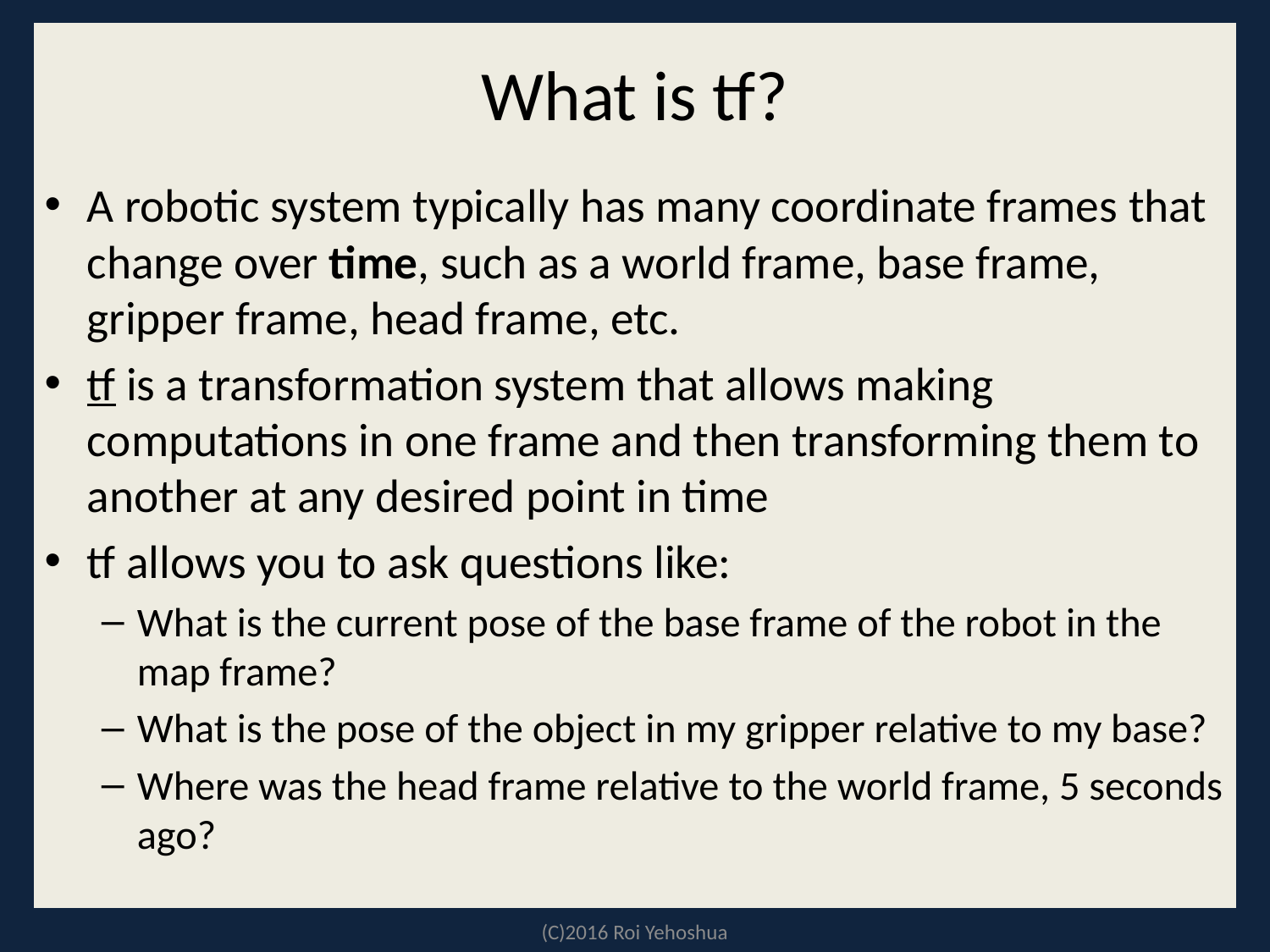

# What is tf?
A robotic system typically has many coordinate frames that change over time, such as a world frame, base frame, gripper frame, head frame, etc.
tf is a transformation system that allows making computations in one frame and then transforming them to another at any desired point in time
tf allows you to ask questions like:
What is the current pose of the base frame of the robot in the map frame?
What is the pose of the object in my gripper relative to my base?
Where was the head frame relative to the world frame, 5 seconds ago?

(C)2016 Roi Yehoshua